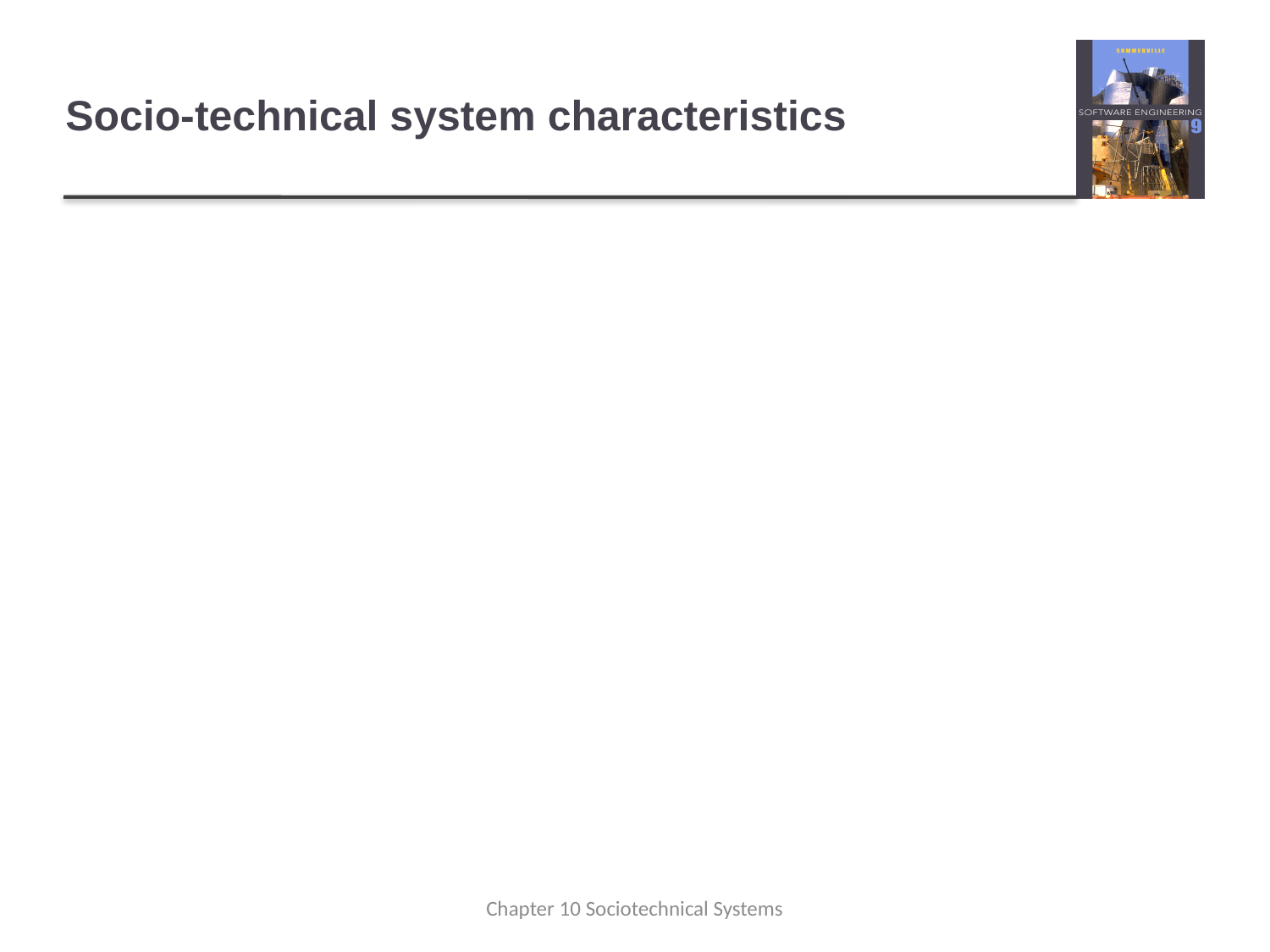

# Socio-technical system characteristics
Emergent properties
They have emergent properties that are properties of the system as a whole, rather than associated with individual parts of the system.
Emergent properties depend on both the system components and the relationships between them.
Given this complexity, the emergent properties can only be evaluated once the system has been assembled.
Security and dependability are emergent system properties.
Chapter 10 Sociotechnical Systems